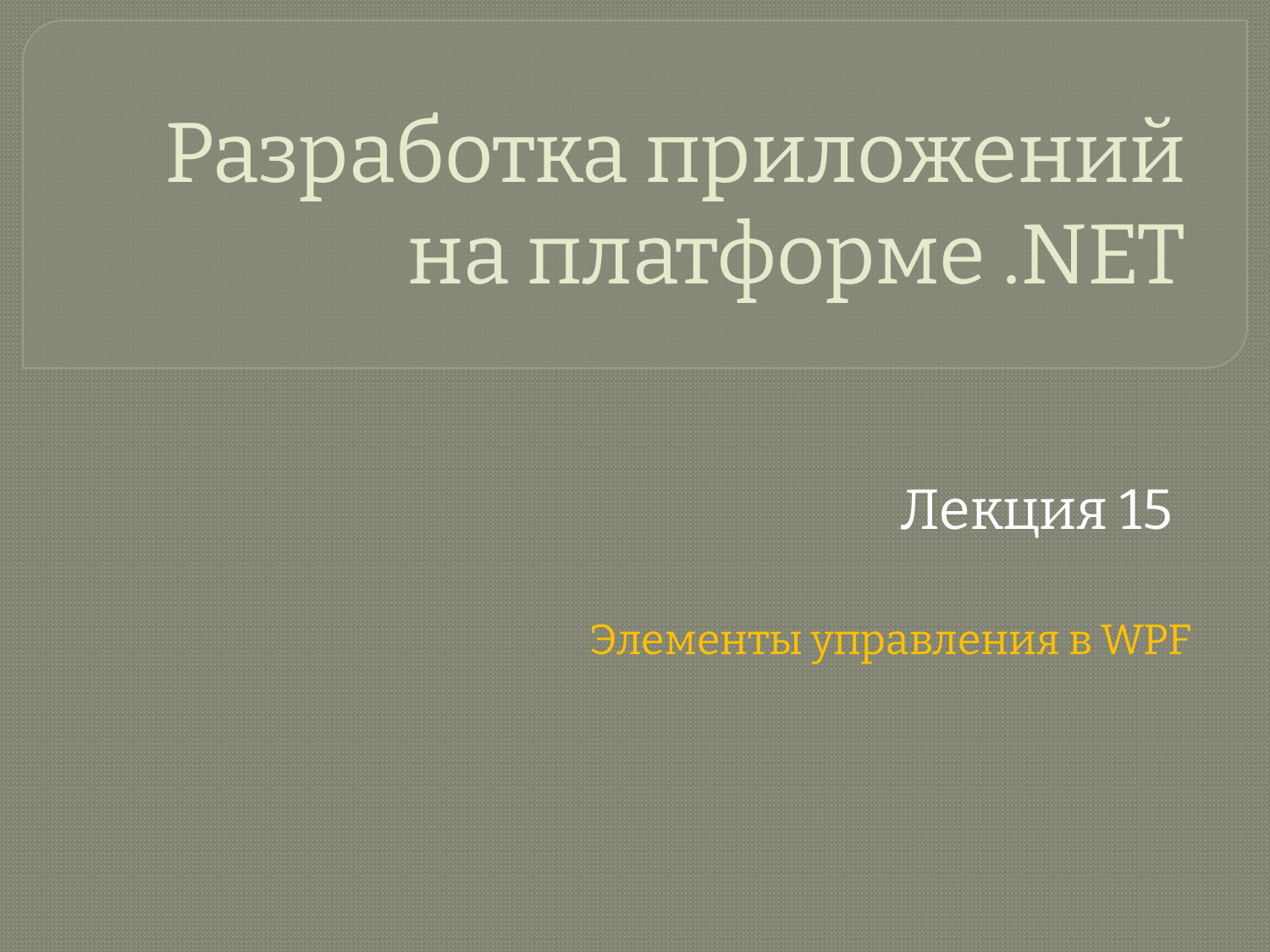

# Разработка приложений на платформе .NET
Лекция 15
Элементы управления в WPF